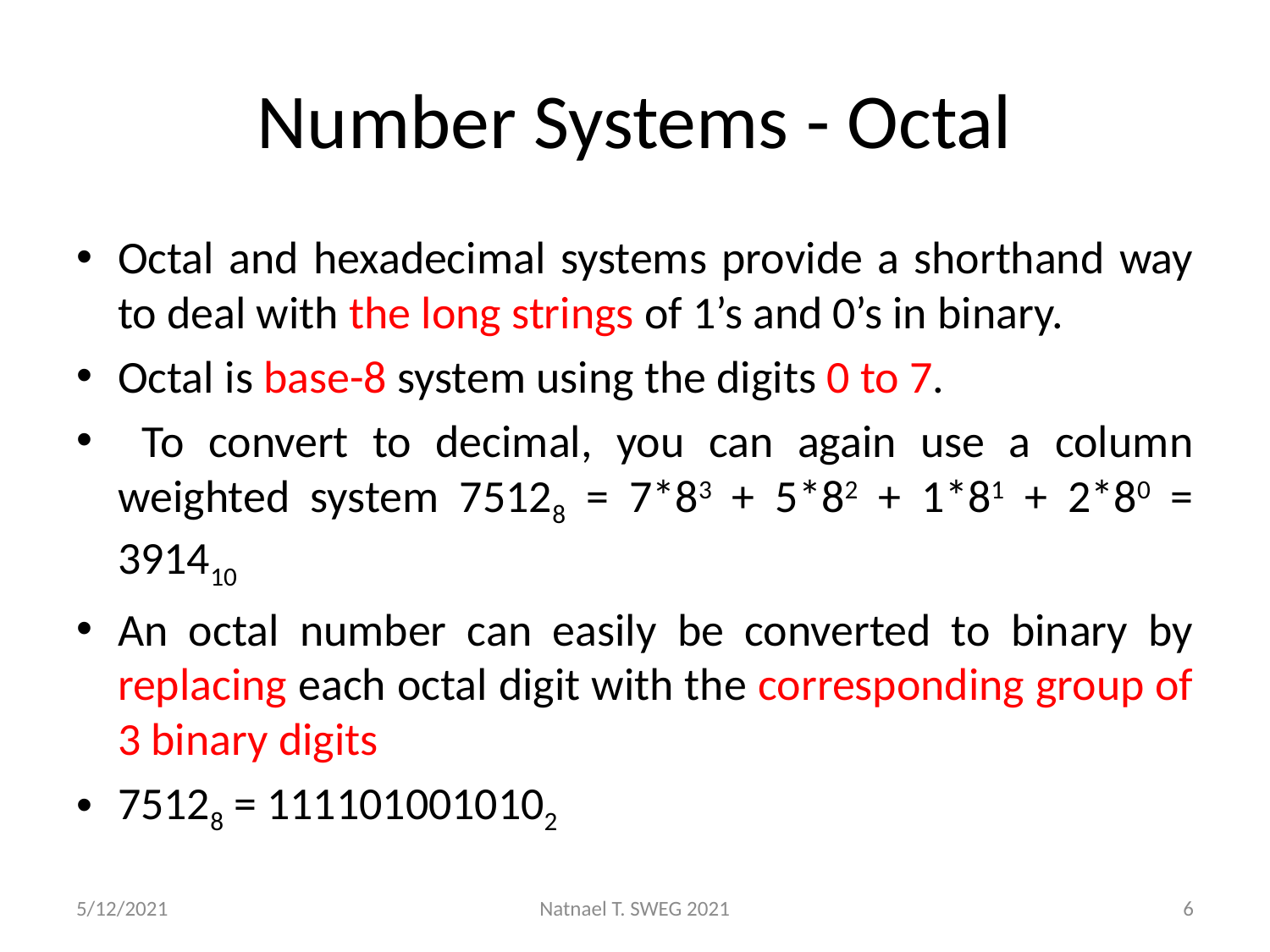

# Number Systems - Octal
Octal and hexadecimal systems provide a shorthand way to deal with the long strings of 1’s and 0’s in binary.
Octal is base-8 system using the digits 0 to 7.
 To convert to decimal, you can again use a column weighted system 75128 = 7*83 + 5*82 + 1*81 + 2*80 = 391410
An octal number can easily be converted to binary by replacing each octal digit with the corresponding group of 3 binary digits
75128 = 1111010010102
5/12/2021
Natnael T. SWEG 2021
6